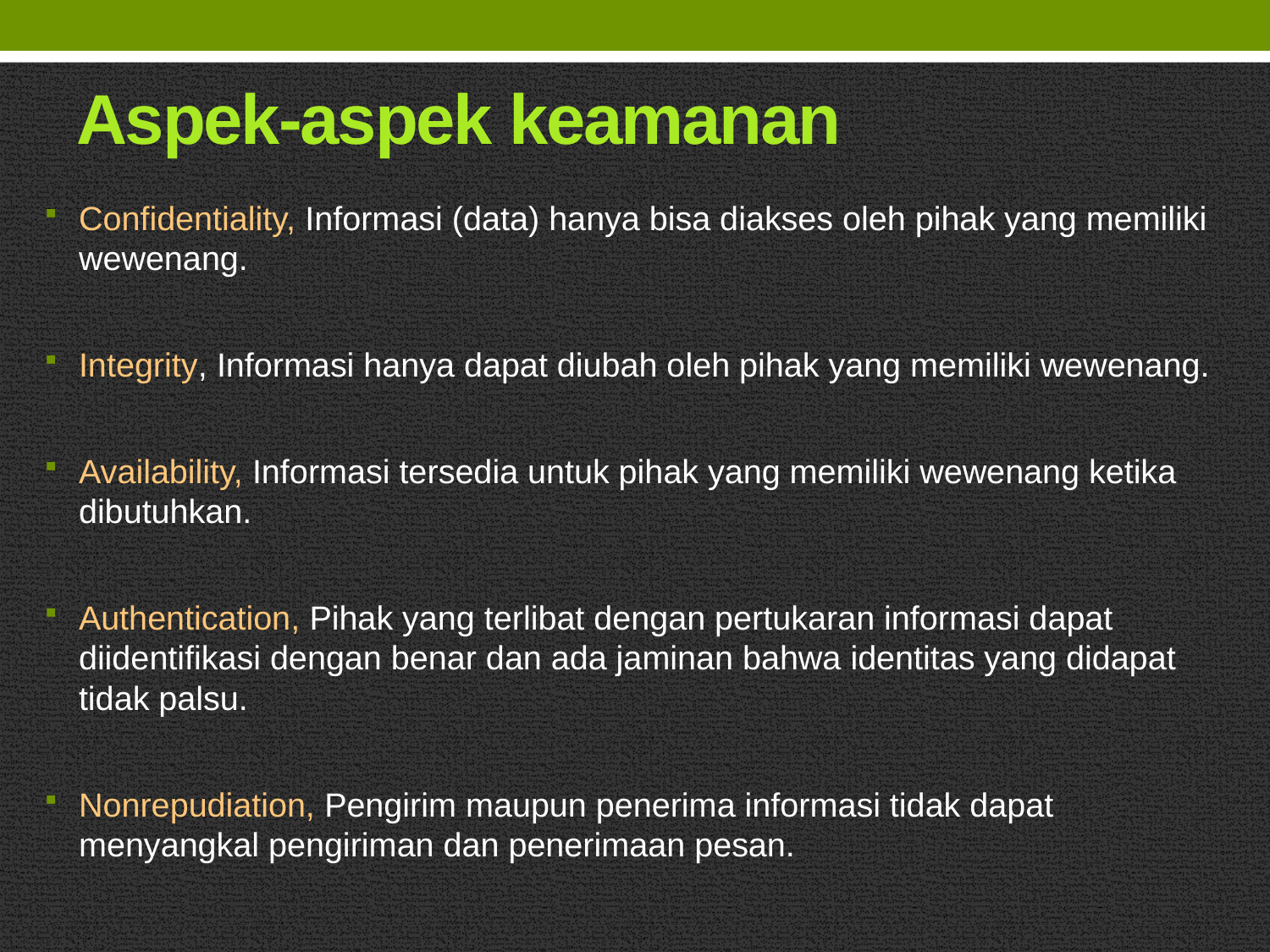

# Aspek-aspek keamanan
Confidentiality, Informasi (data) hanya bisa diakses oleh pihak yang memiliki wewenang.

Integrity, Informasi hanya dapat diubah oleh pihak yang memiliki wewenang.

Availability, Informasi tersedia untuk pihak yang memiliki wewenang ketika dibutuhkan.

Authentication, Pihak yang terlibat dengan pertukaran informasi dapat diidentifikasi dengan benar dan ada jaminan bahwa identitas yang didapat tidak palsu.

Nonrepudiation, Pengirim maupun penerima informasi tidak dapat menyangkal pengiriman dan penerimaan pesan.